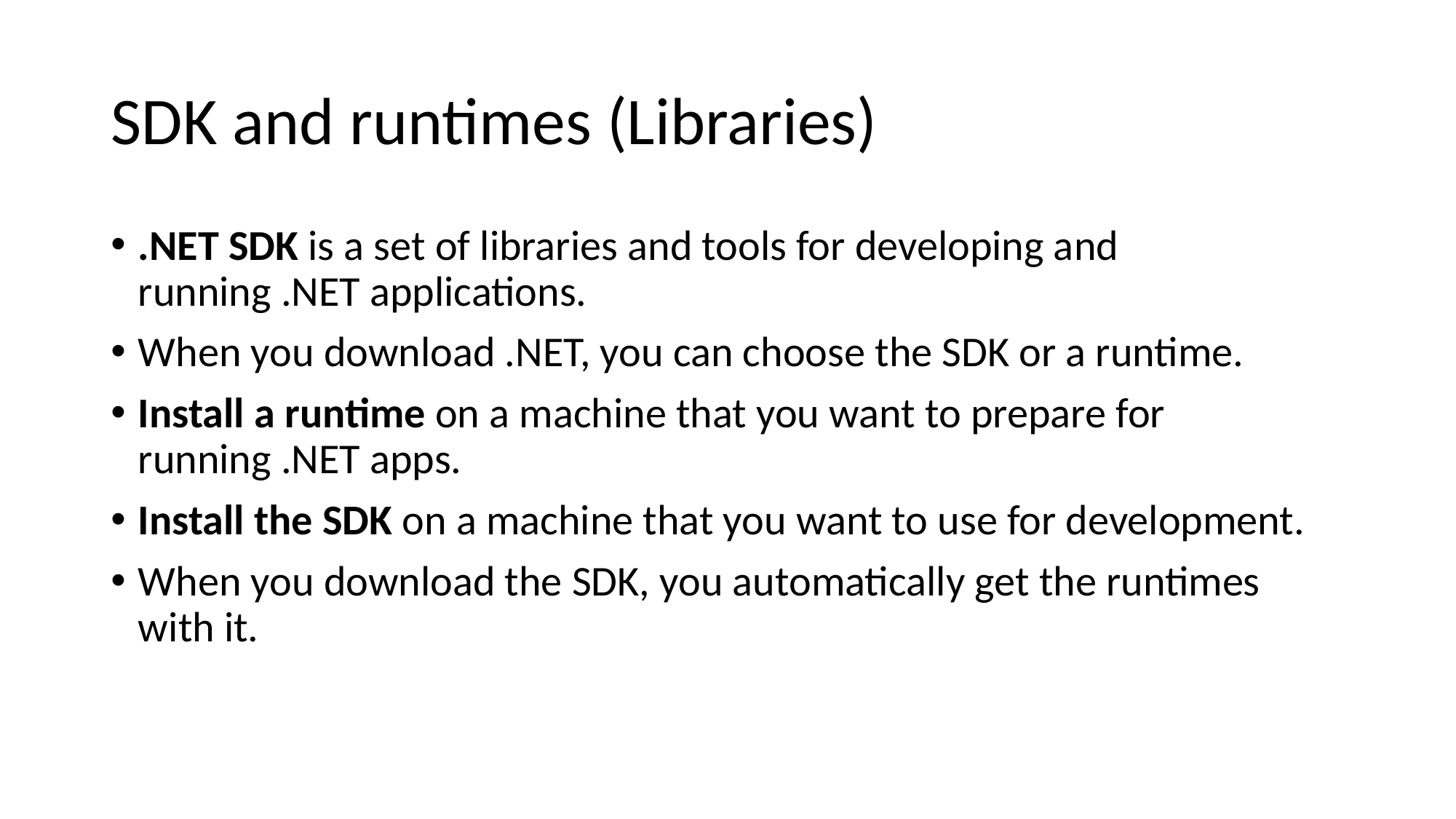

# SDK and runtimes (Libraries)
.NET SDK is a set of libraries and tools for developing and running .NET applications.
When you download .NET, you can choose the SDK or a runtime.
Install a runtime on a machine that you want to prepare for running .NET apps.
Install the SDK on a machine that you want to use for development.
When you download the SDK, you automatically get the runtimes with it.